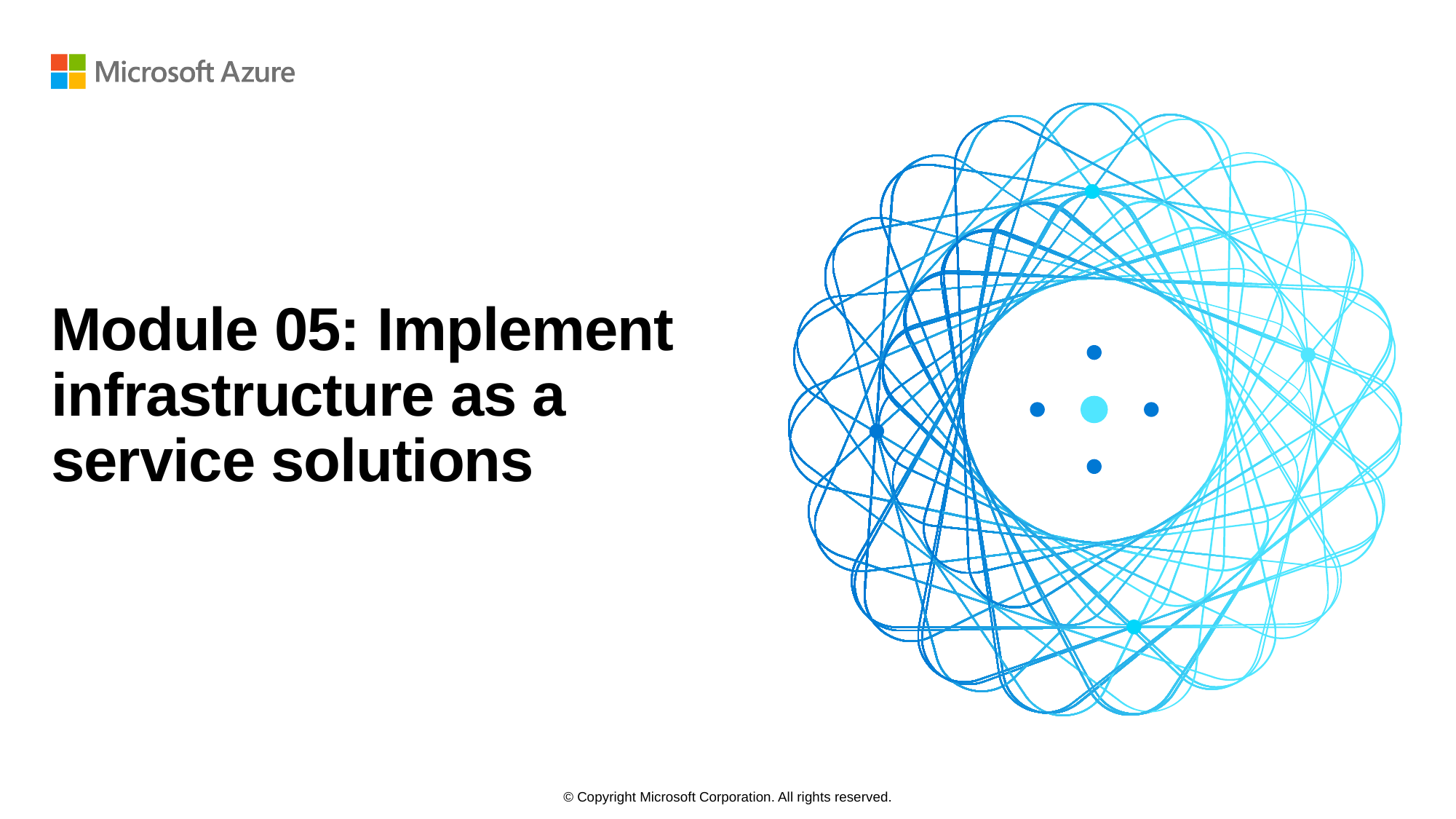

# Module 05: Implement infrastructure as a service solutions